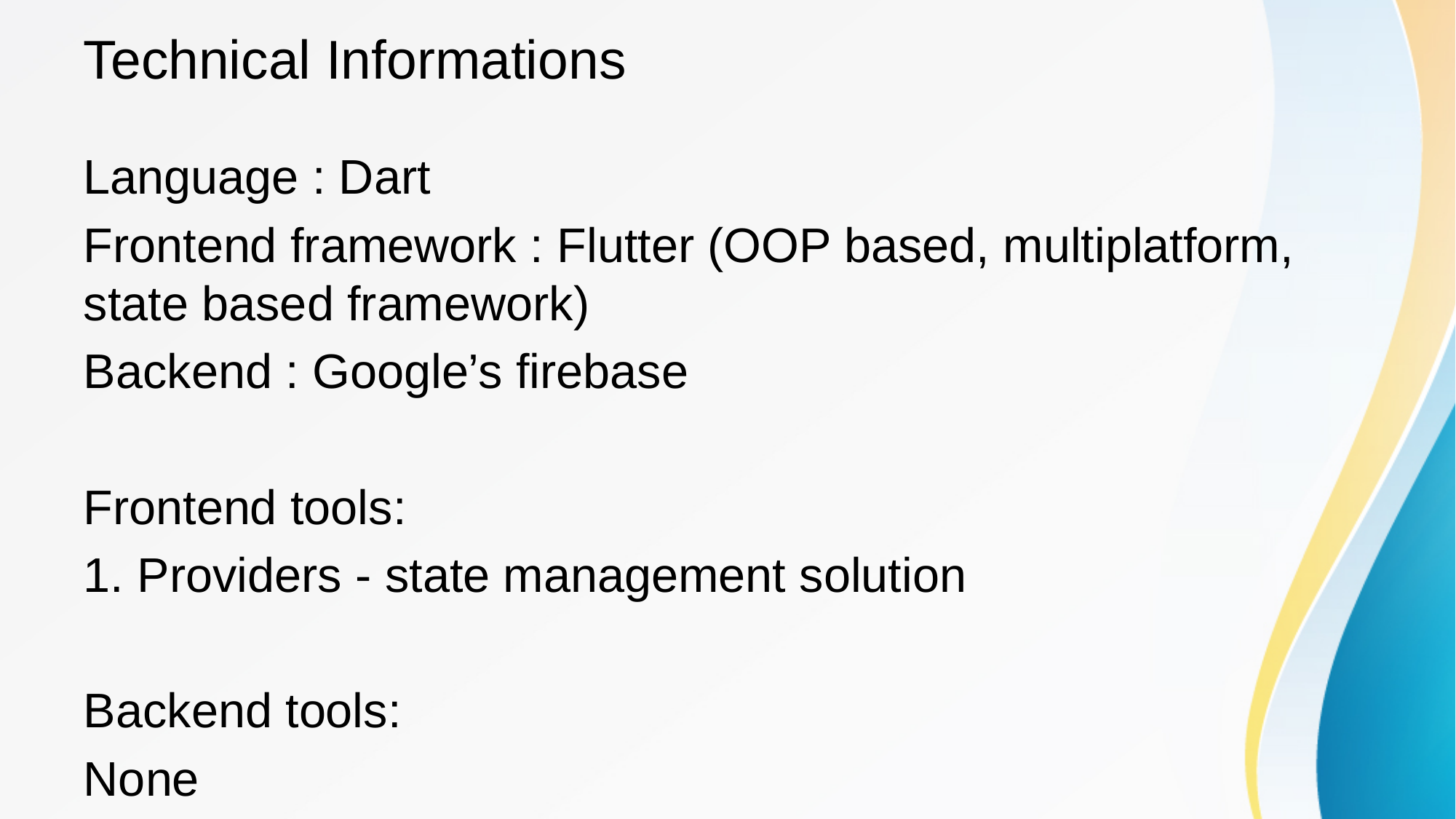

# Technical Informations
Language : Dart
Frontend framework : Flutter (OOP based, multiplatform, state based framework)
Backend : Google’s firebase

Frontend tools:
1. Providers - state management solution

Backend tools:
None